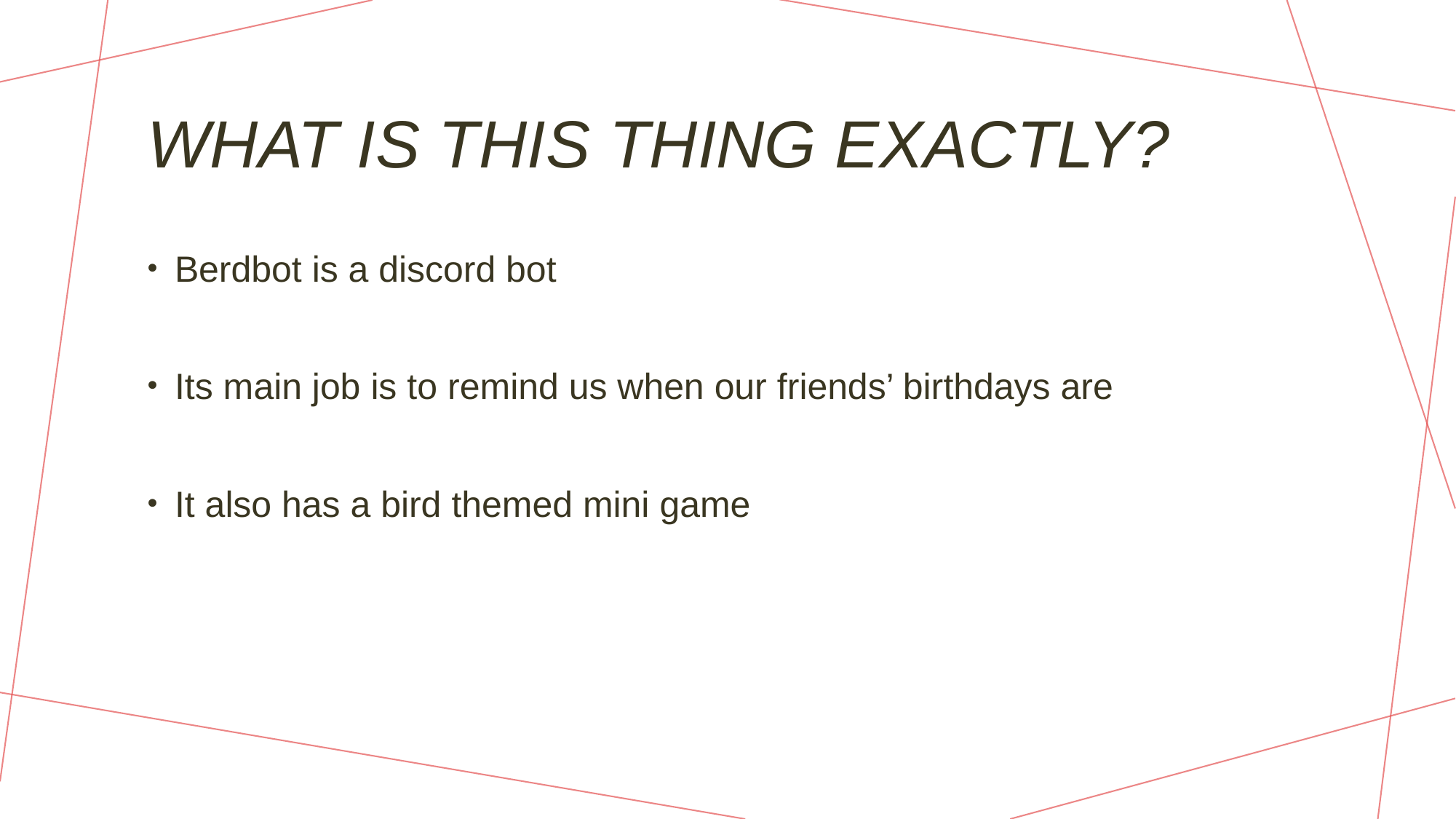

# What is This thing exactly?
Berdbot is a discord bot

Its main job is to remind us when our friends’ birthdays are

It also has a bird themed mini game